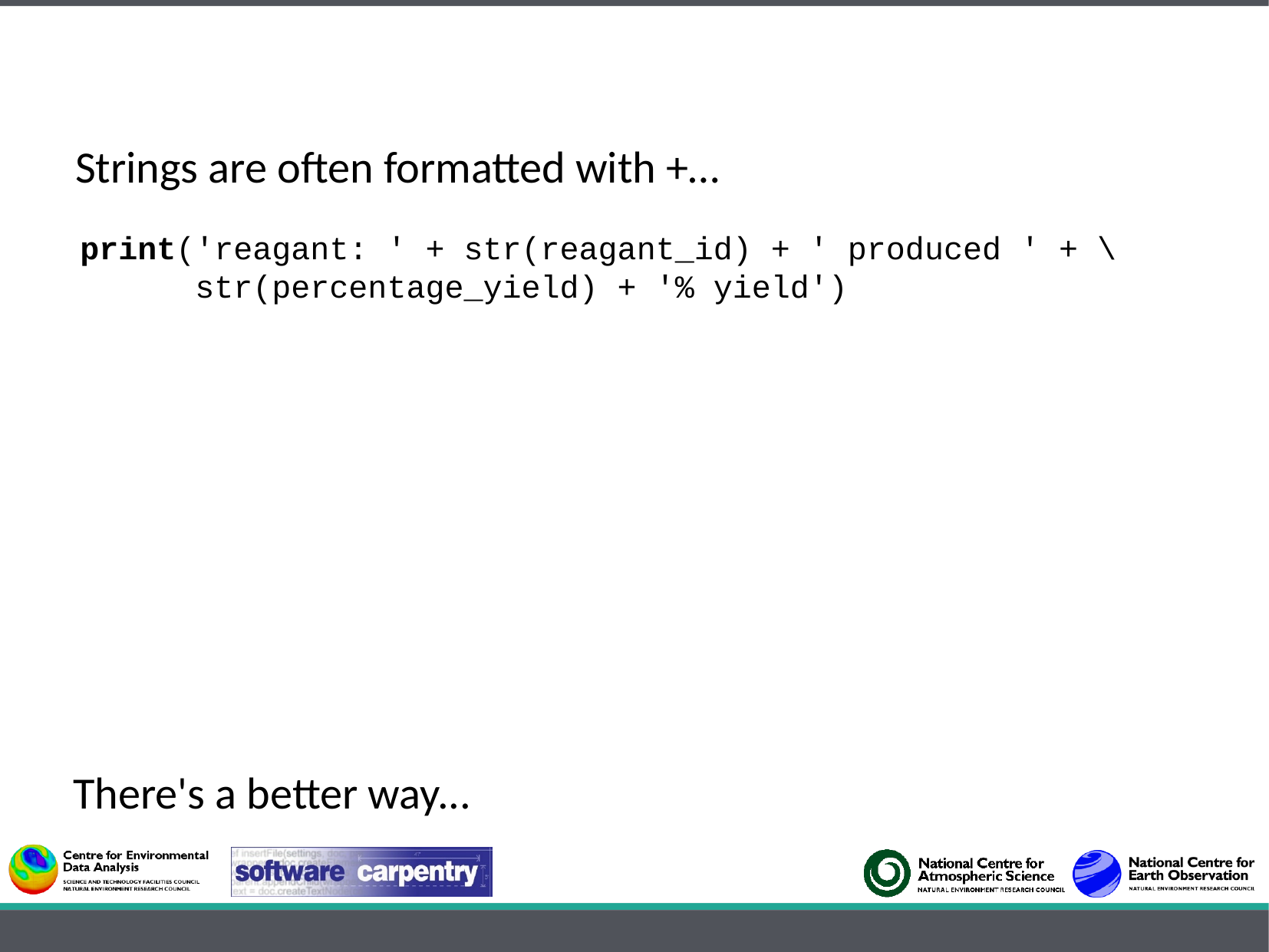

Strings are often formatted with +…
print('reagant: ' + str(reagant_id) + ' produced ' + \
      str(percentage_yield) + '% yield')
There's a better way...